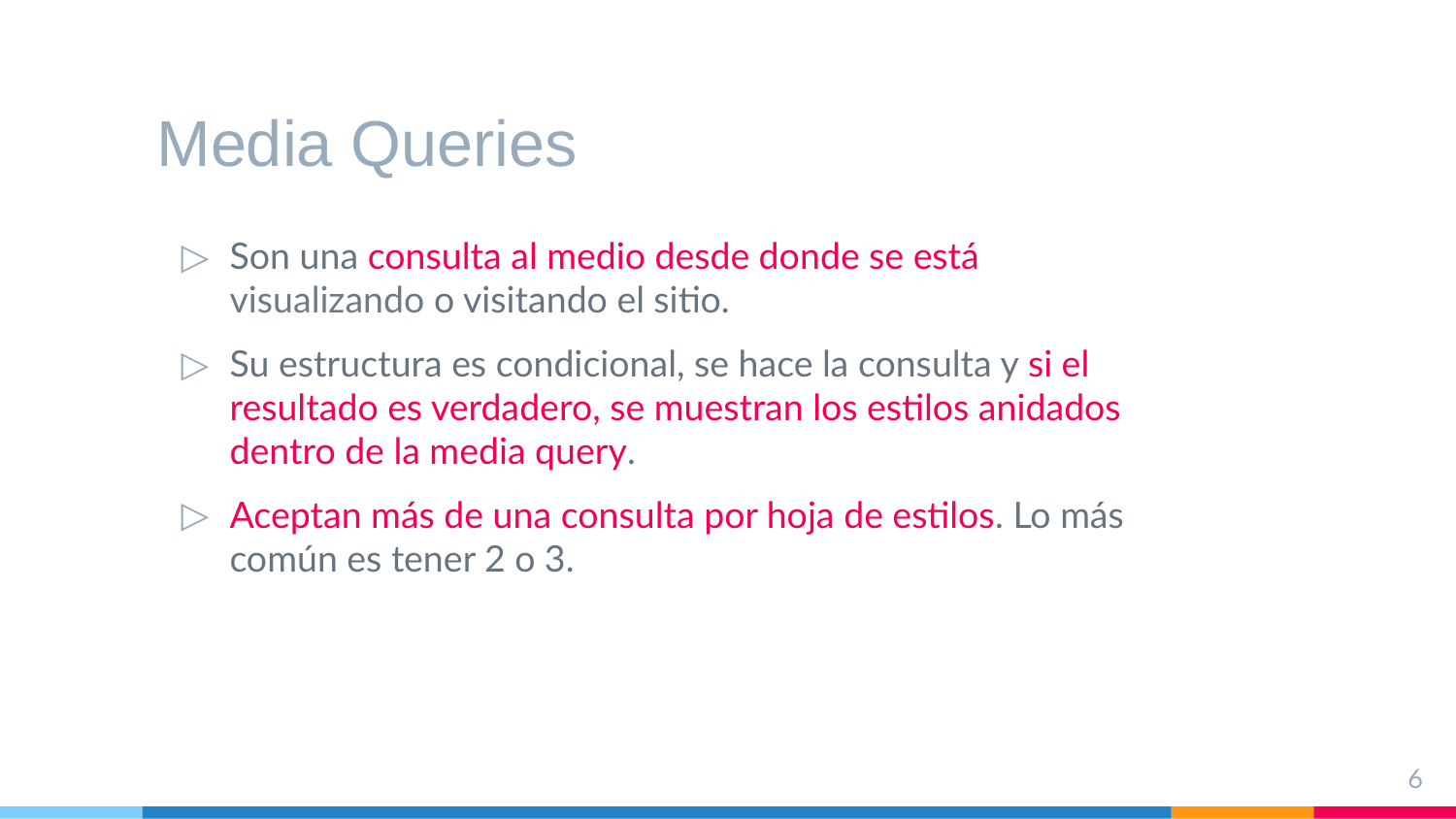

# Media Queries
Son una consulta al medio desde donde se está visualizando o visitando el sitio.
Su estructura es condicional, se hace la consulta y si el resultado es verdadero, se muestran los estilos anidados dentro de la media query.
Aceptan más de una consulta por hoja de estilos. Lo más común es tener 2 o 3.
6